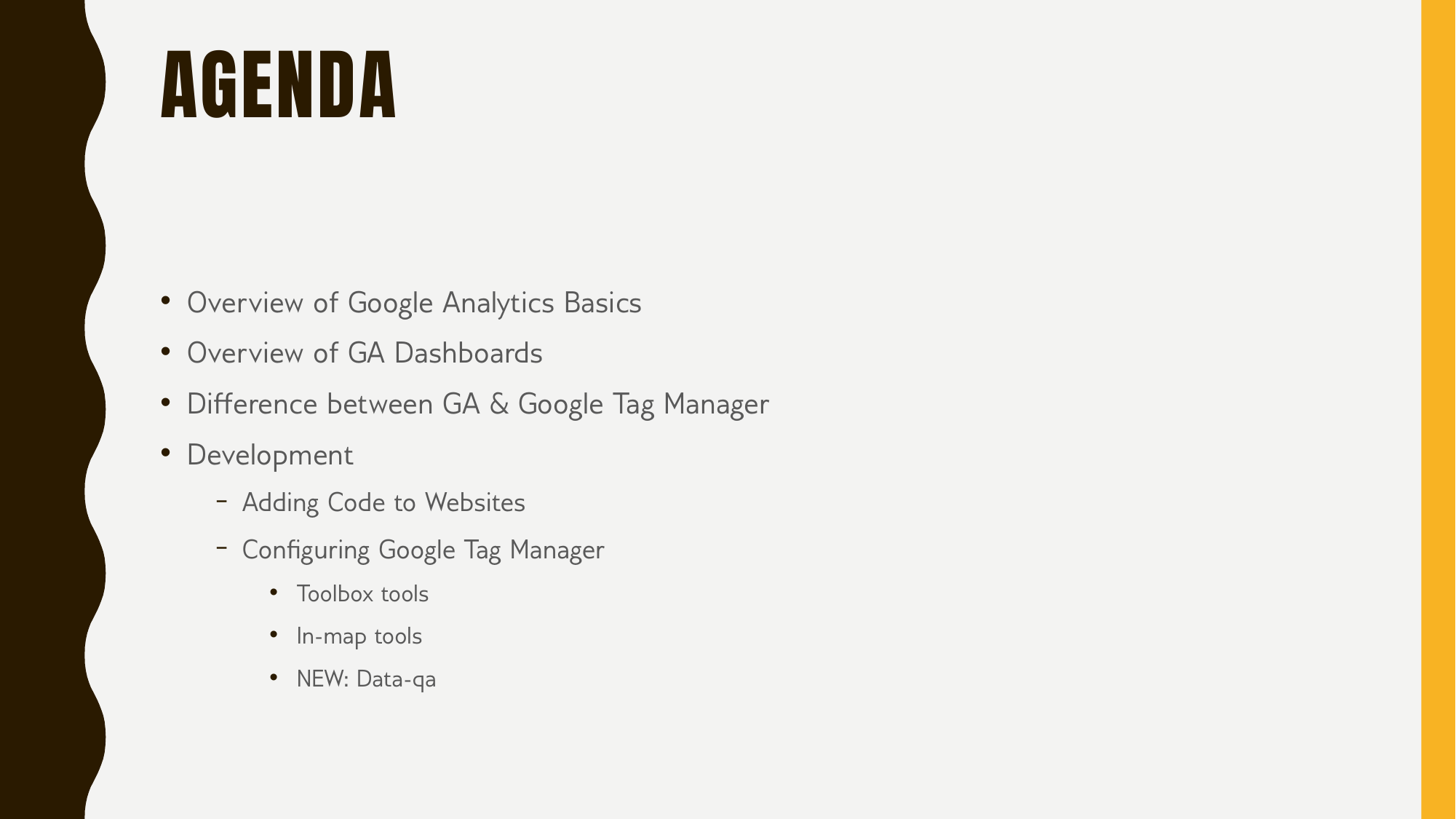

# AGenda
Overview of Google Analytics Basics
Overview of GA Dashboards
Difference between GA & Google Tag Manager
Development
Adding Code to Websites
Configuring Google Tag Manager
Toolbox tools
In-map tools
NEW: Data-qa